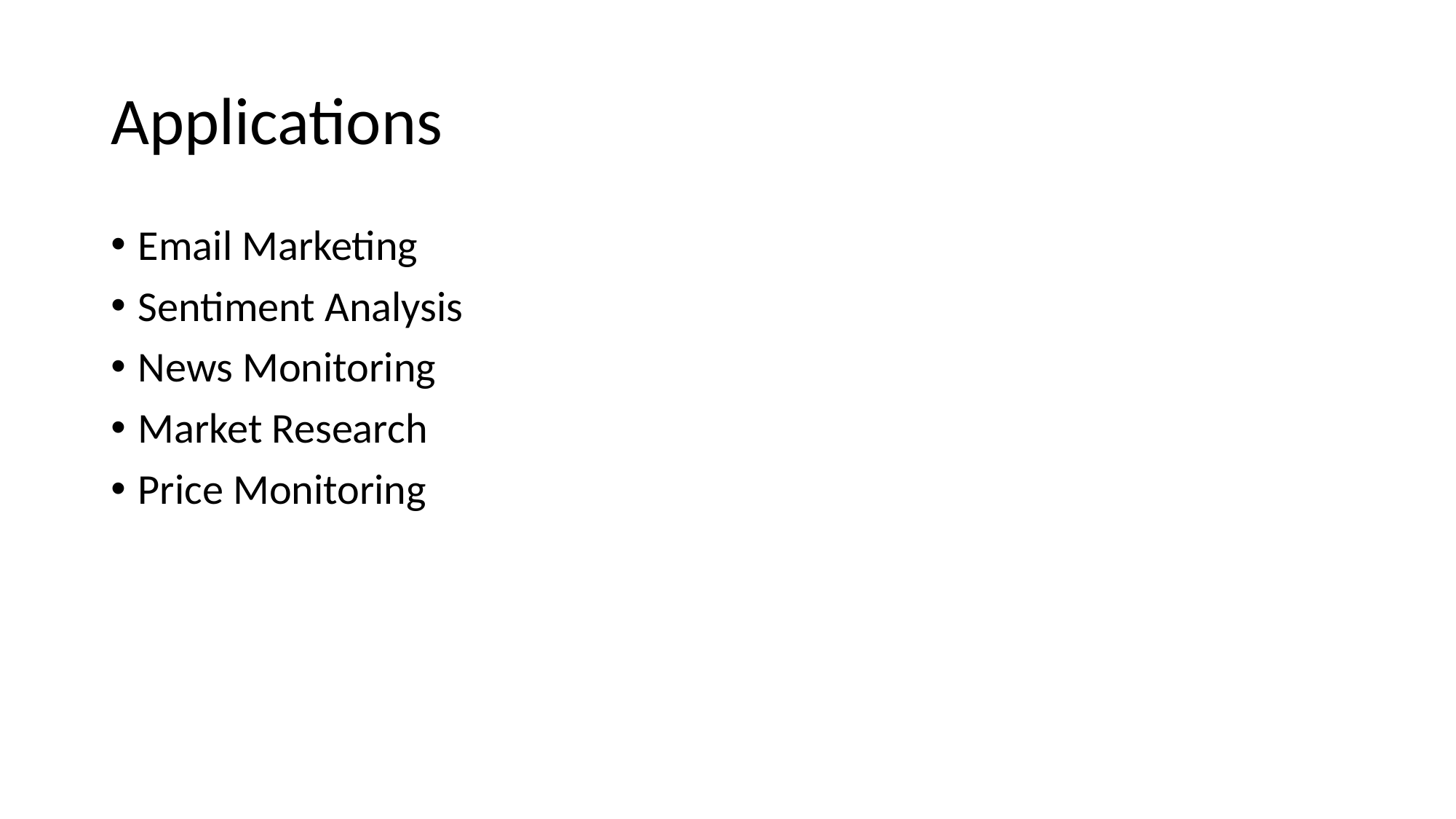

# Applications
Email Marketing
Sentiment Analysis
News Monitoring
Market Research
Price Monitoring